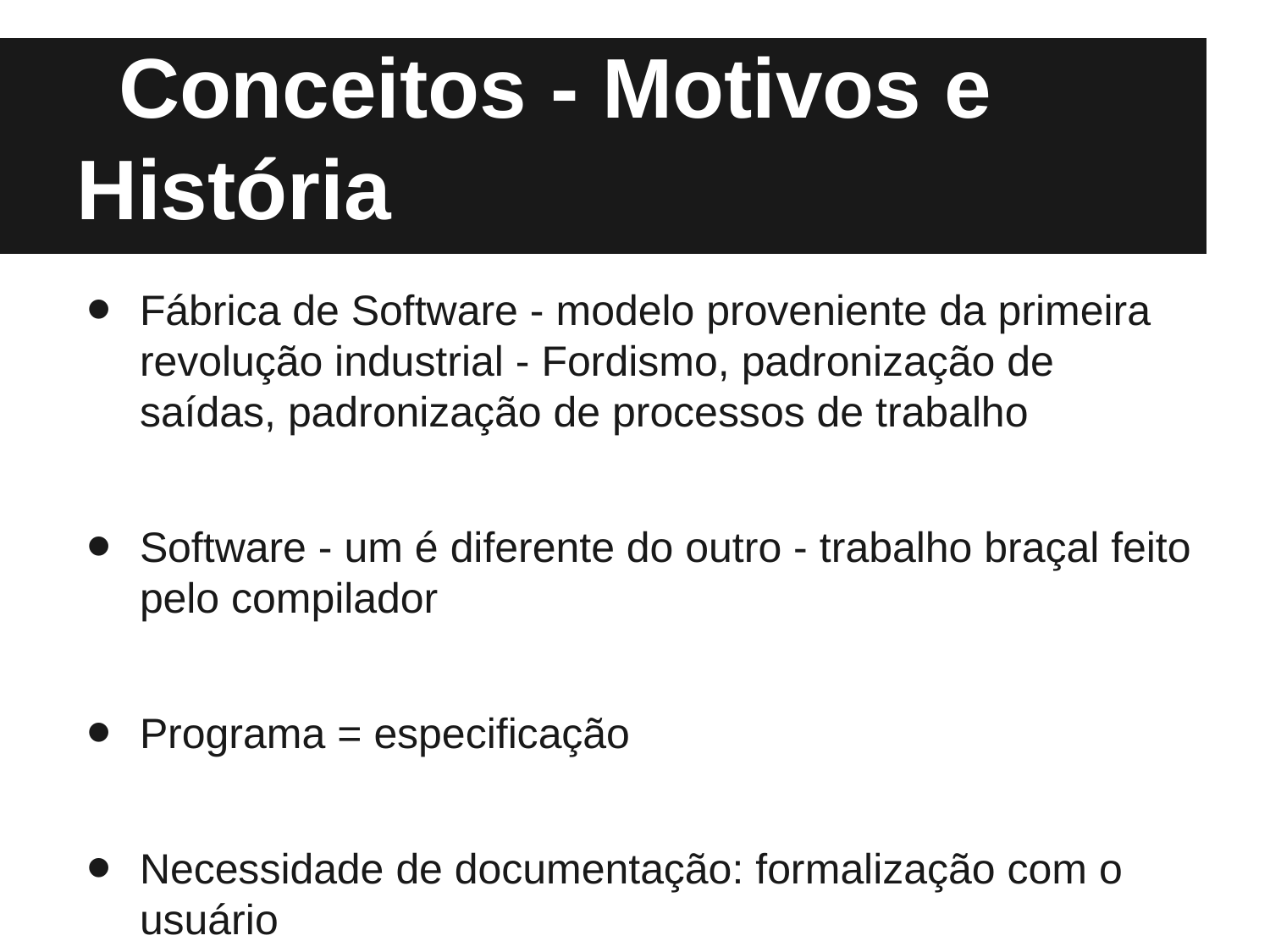

# Conceitos - Motivos e História
Fábrica de Software - modelo proveniente da primeira revolução industrial - Fordismo, padronização de saídas, padronização de processos de trabalho

Software - um é diferente do outro - trabalho braçal feito pelo compilador

Programa = especificação

Necessidade de documentação: formalização com o usuário